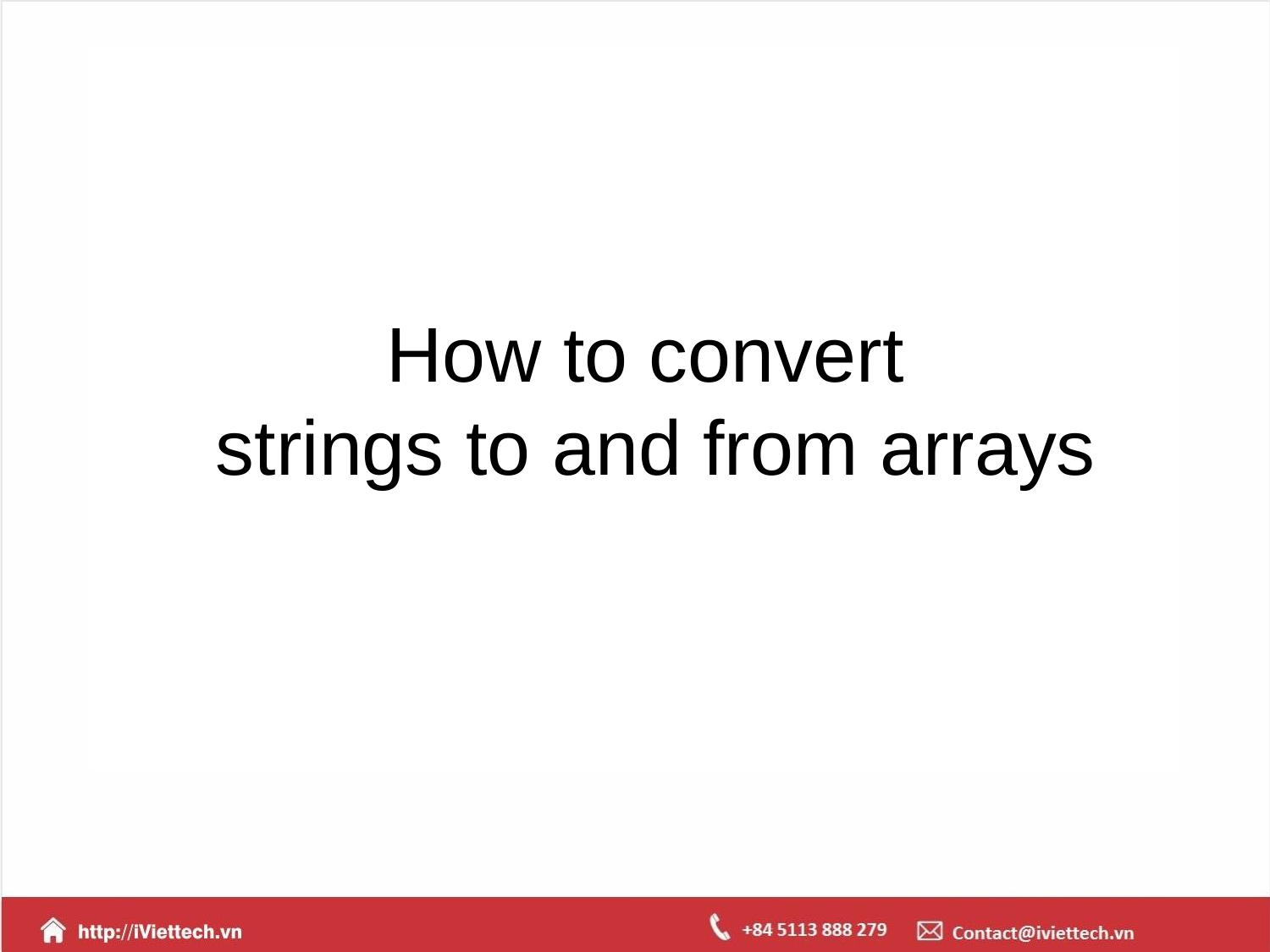

# How to convert strings to and from arrays